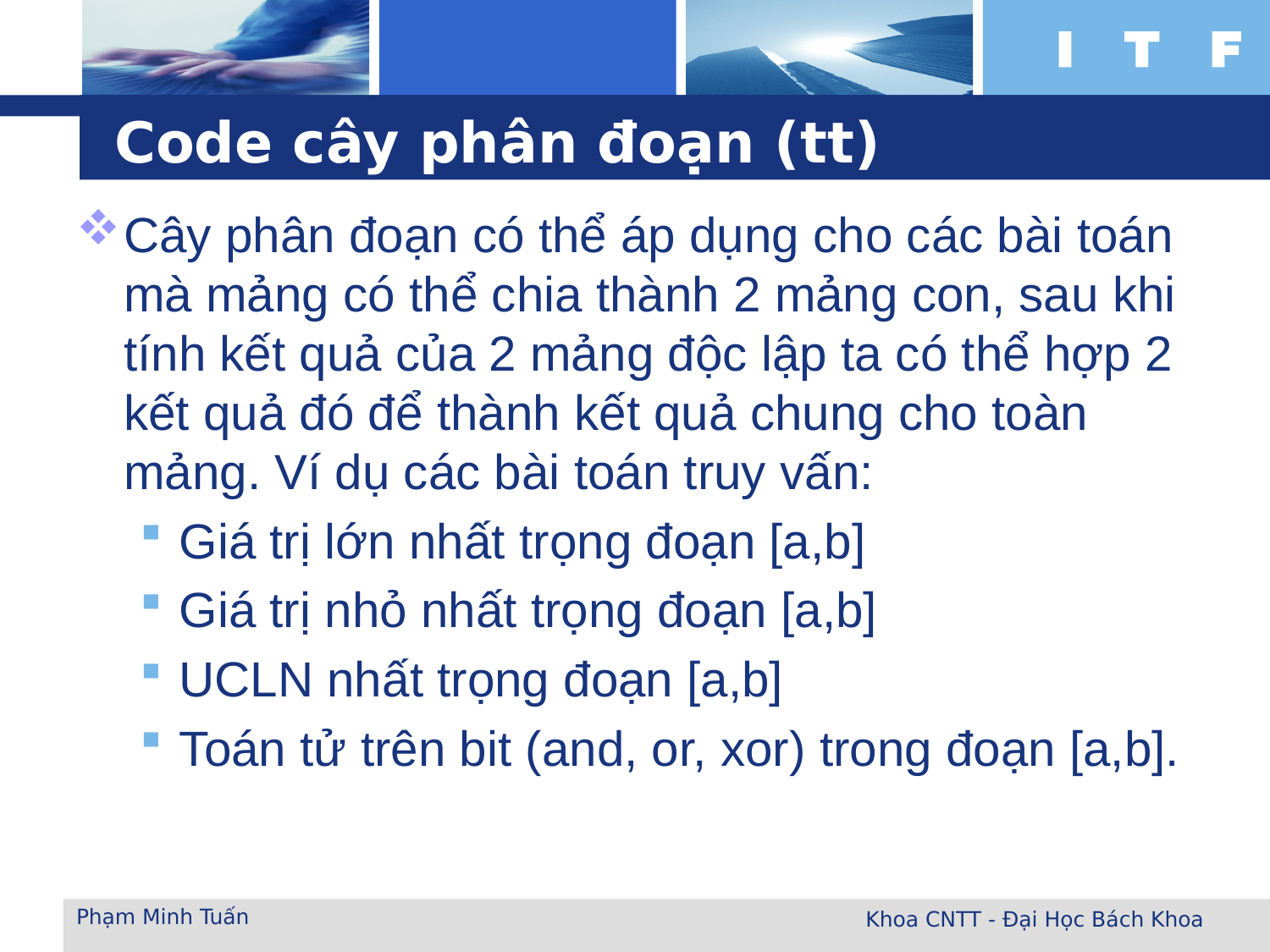

# Code cây phân đoạn (tt)
Cây phân đoạn có thể áp dụng cho các bài toán mà mảng có thể chia thành 2 mảng con, sau khi tính kết quả của 2 mảng độc lập ta có thể hợp 2 kết quả đó để thành kết quả chung cho toàn mảng. Ví dụ các bài toán truy vấn:
Giá trị lớn nhất trọng đoạn [a,b]
Giá trị nhỏ nhất trọng đoạn [a,b]
UCLN nhất trọng đoạn [a,b]
Toán tử trên bit (and, or, xor) trong đoạn [a,b].

Phạm Minh Tuấn
Khoa CNTT - Đại Học Bách Khoa